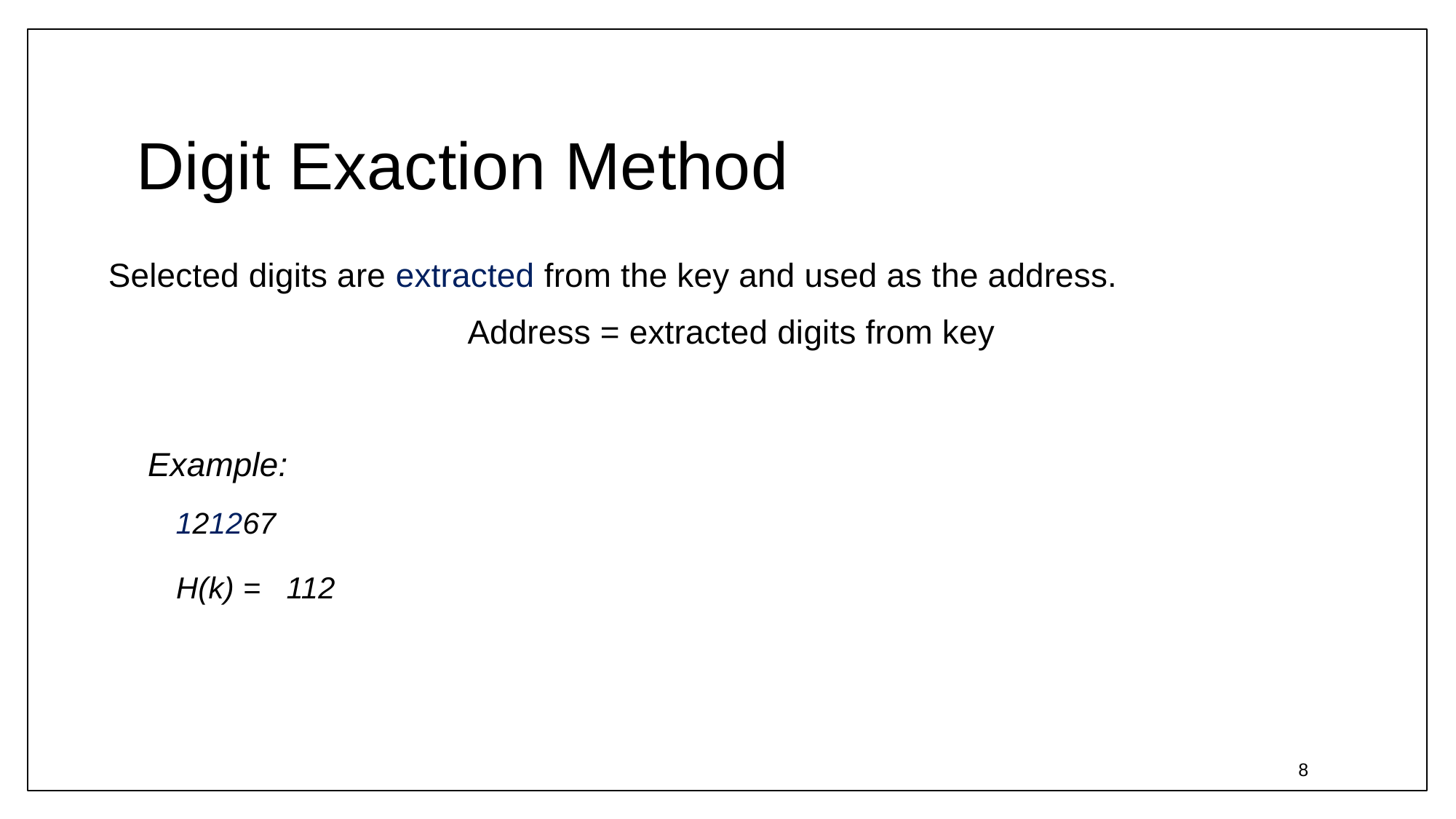

Digit Exaction Method
Selected digits are extracted from the key and used as the address.
Address = extracted digits from key
Example:
121267
H(k) =   112
8